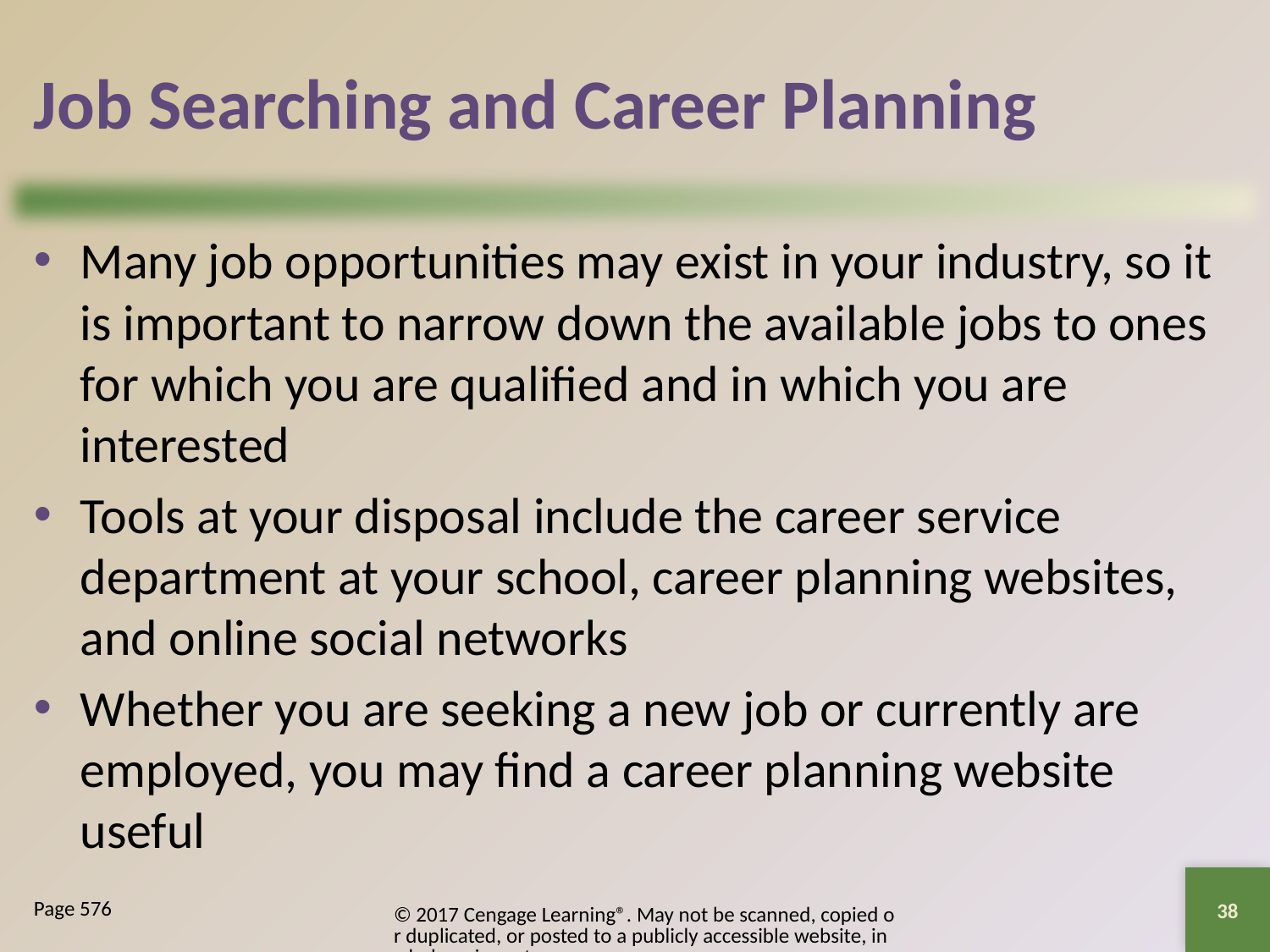

# Job Searching and Career Planning
Many job opportunities may exist in your industry, so it is important to narrow down the available jobs to ones for which you are qualified and in which you are interested
Tools at your disposal include the career service department at your school, career planning websites, and online social networks
Whether you are seeking a new job or currently are employed, you may find a career planning website useful
38
© 2017 Cengage Learning®. May not be scanned, copied or duplicated, or posted to a publicly accessible website, in whole or in part.
Page 576